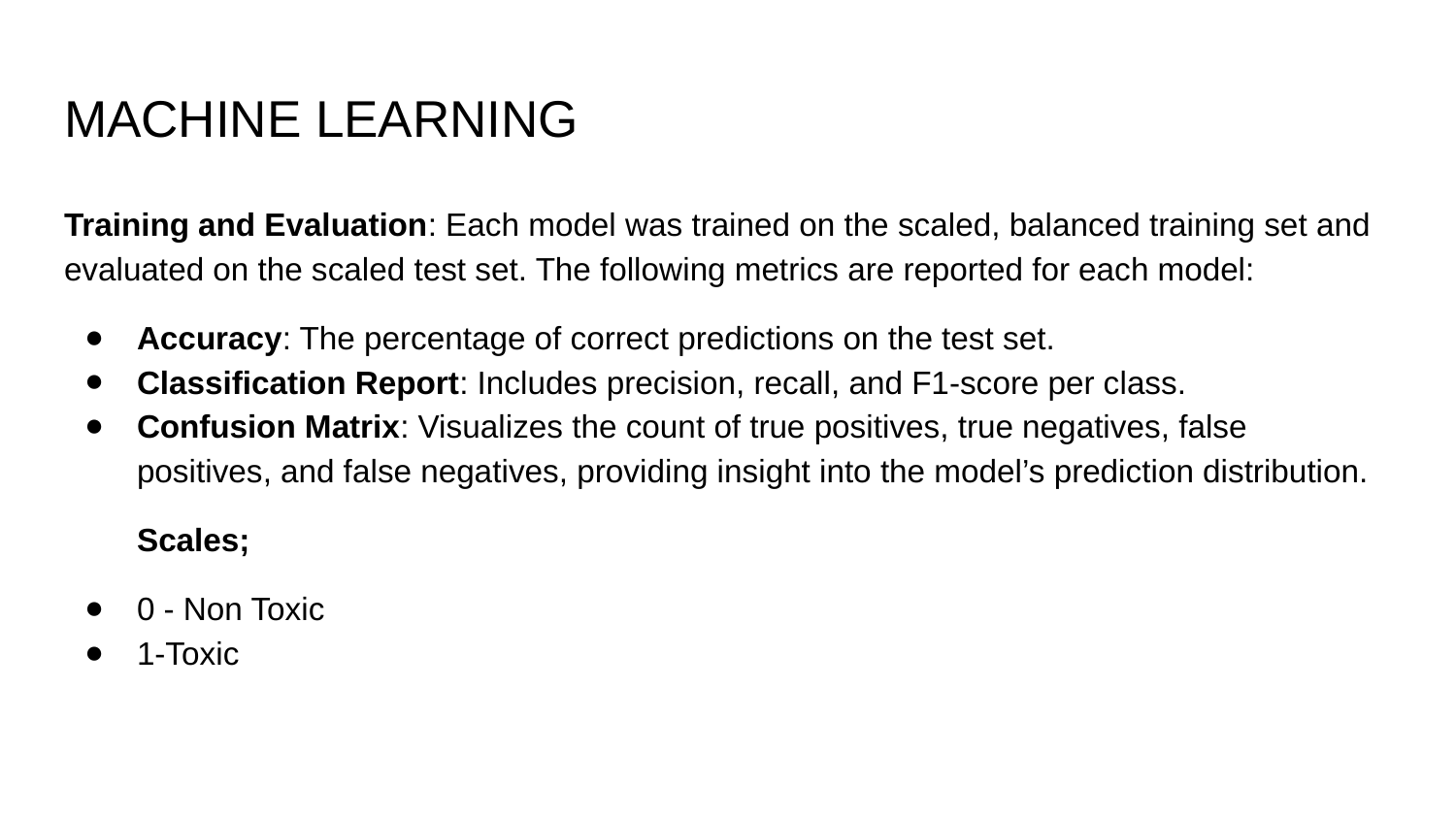

# MACHINE LEARNING
Training and Evaluation: Each model was trained on the scaled, balanced training set and evaluated on the scaled test set. The following metrics are reported for each model:
Accuracy: The percentage of correct predictions on the test set.
Classification Report: Includes precision, recall, and F1-score per class.
Confusion Matrix: Visualizes the count of true positives, true negatives, false positives, and false negatives, providing insight into the model’s prediction distribution.
Scales;
0 - Non Toxic
1-Toxic